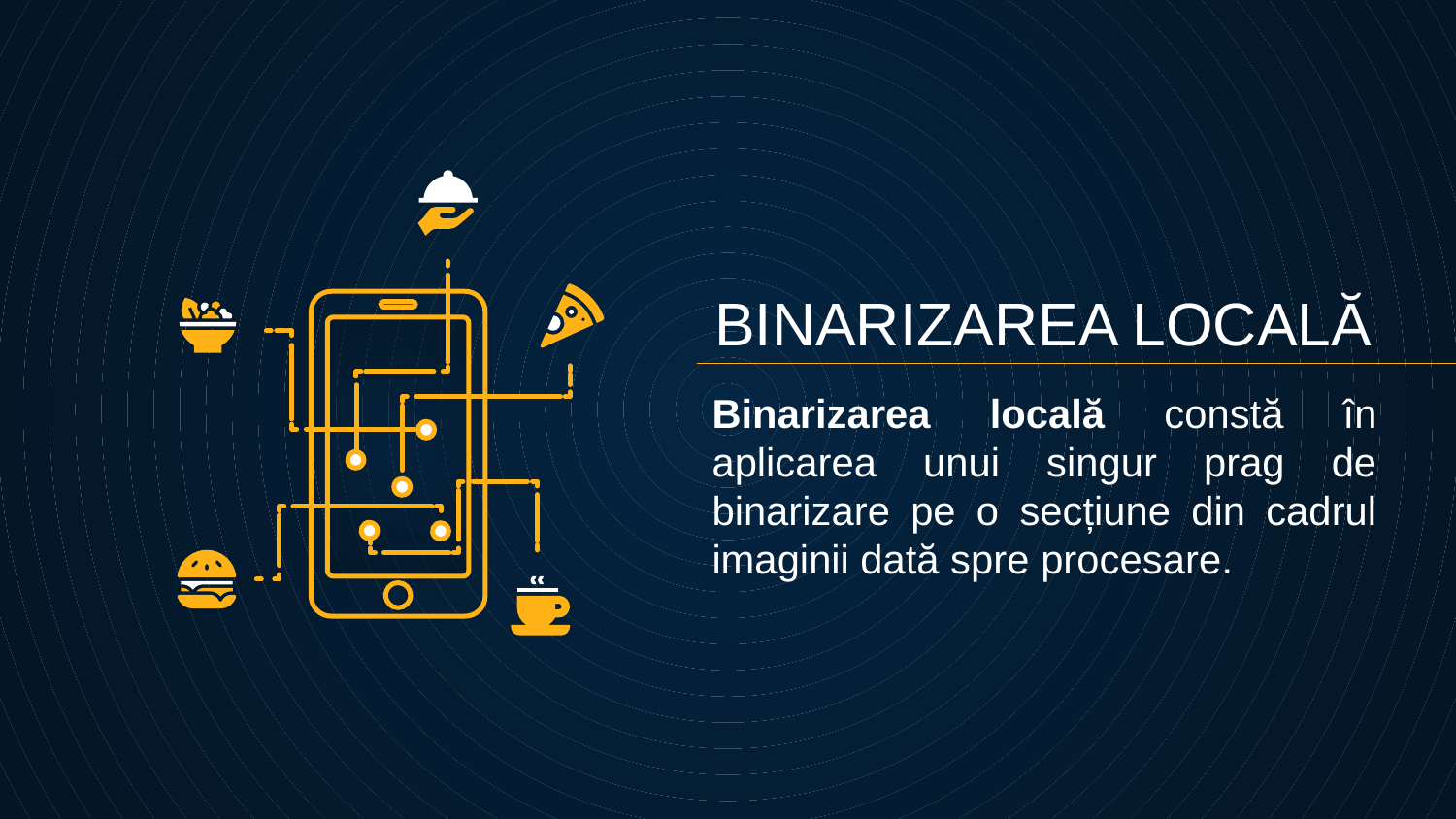

# BINARIZAREA LOCALĂ

Binarizarea locală constă în aplicarea unui singur prag de binarizare pe o secțiune din cadrul imaginii dată spre procesare.